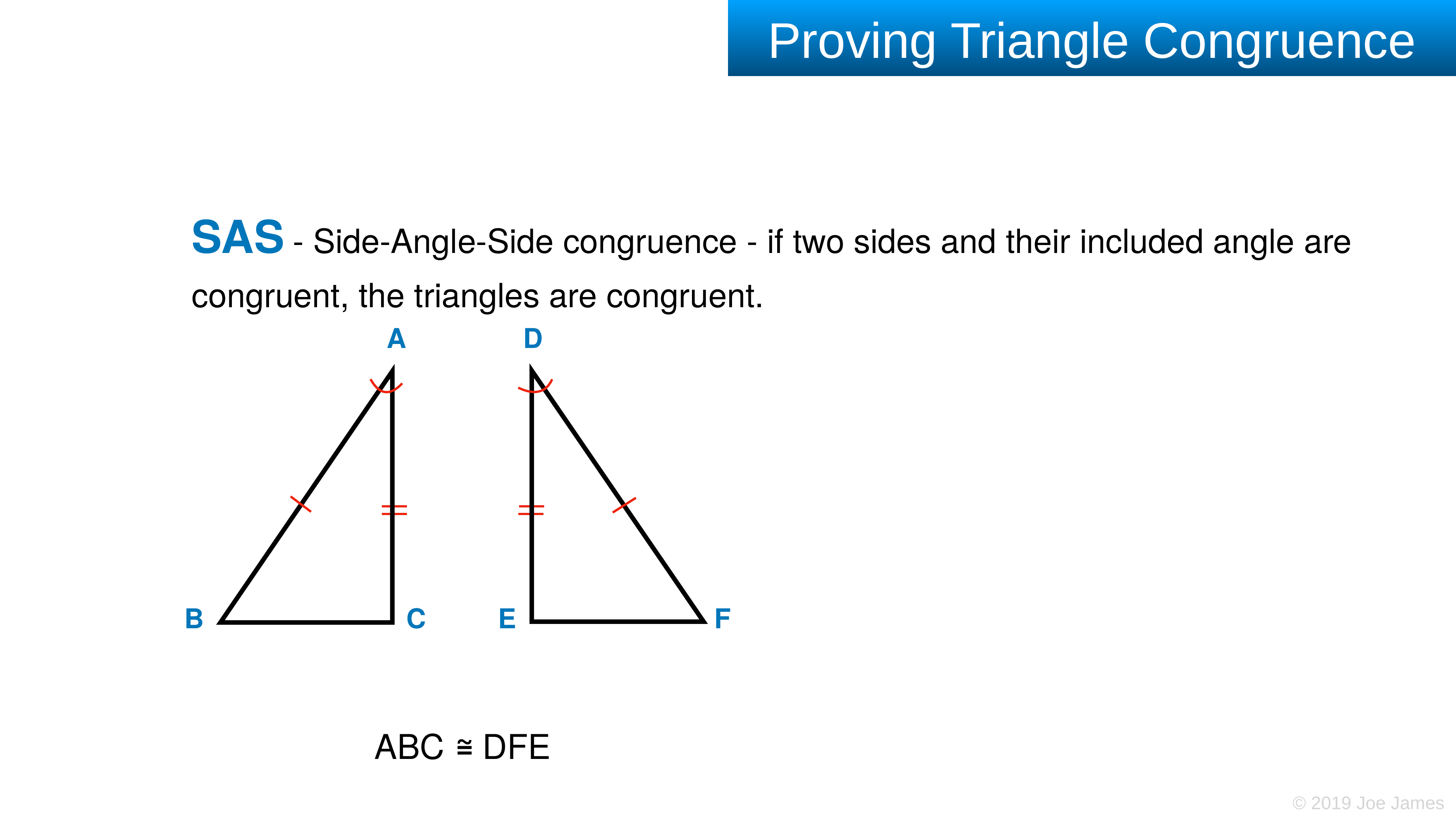

# Proving Triangle Congruence
SAS - Side-Angle-Side congruence - if two sides and their included angle are congruent, the triangles are congruent.
A
D

B
C
E
F
~
=
ABC    DFE